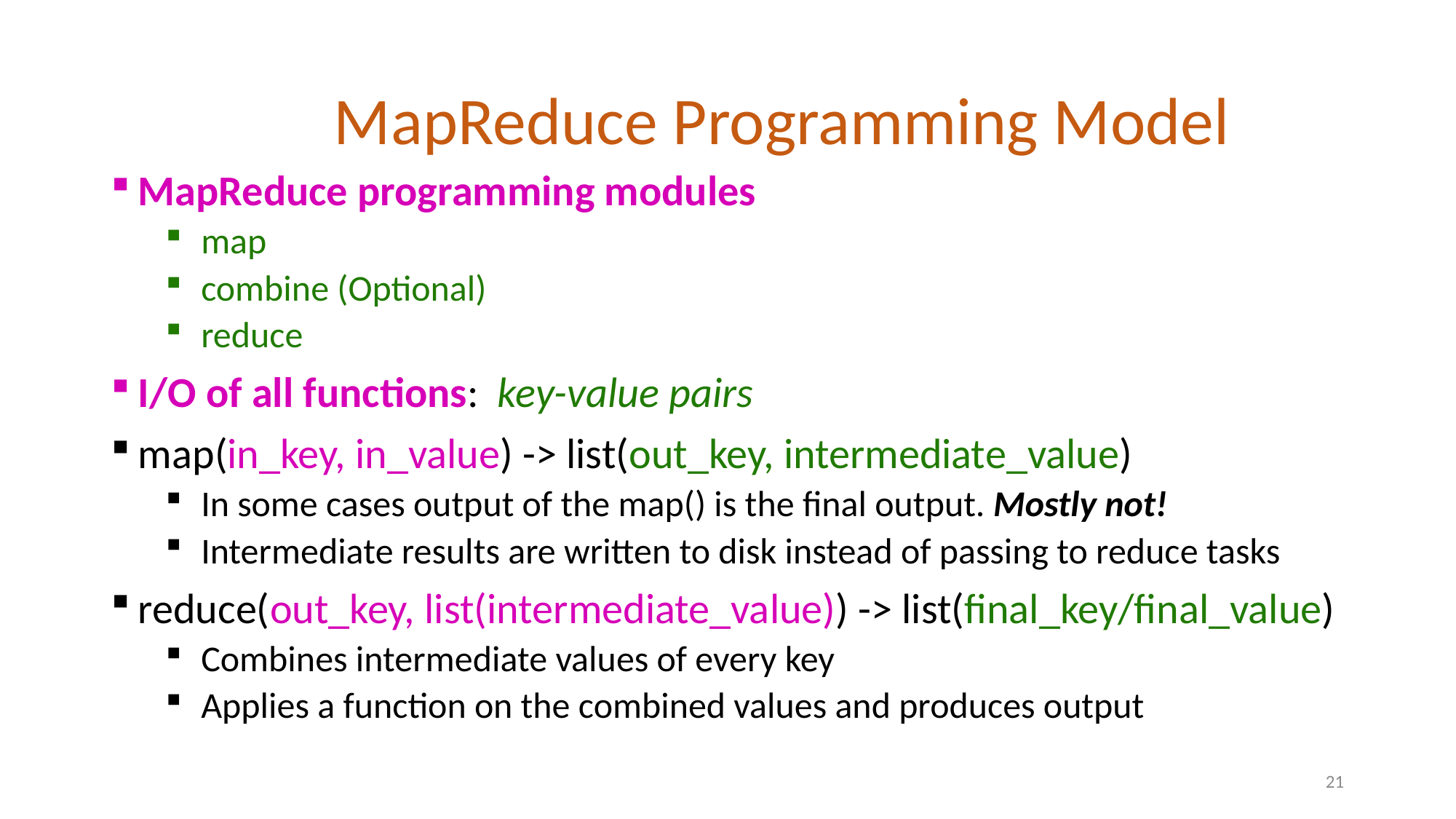

# MapReduce Programming Model
MapReduce programming modules
 map
 combine (Optional)
 reduce
I/O of all functions:  key-value pairs
map(in_key, in_value) -> list(out_key, intermediate_value)
 In some cases output of the map() is the final output. Mostly not!
 Intermediate results are written to disk instead of passing to reduce tasks
reduce(out_key, list(intermediate_value)) -> list(final_key/final_value)
 Combines intermediate values of every key
 Applies a function on the combined values and produces output
21